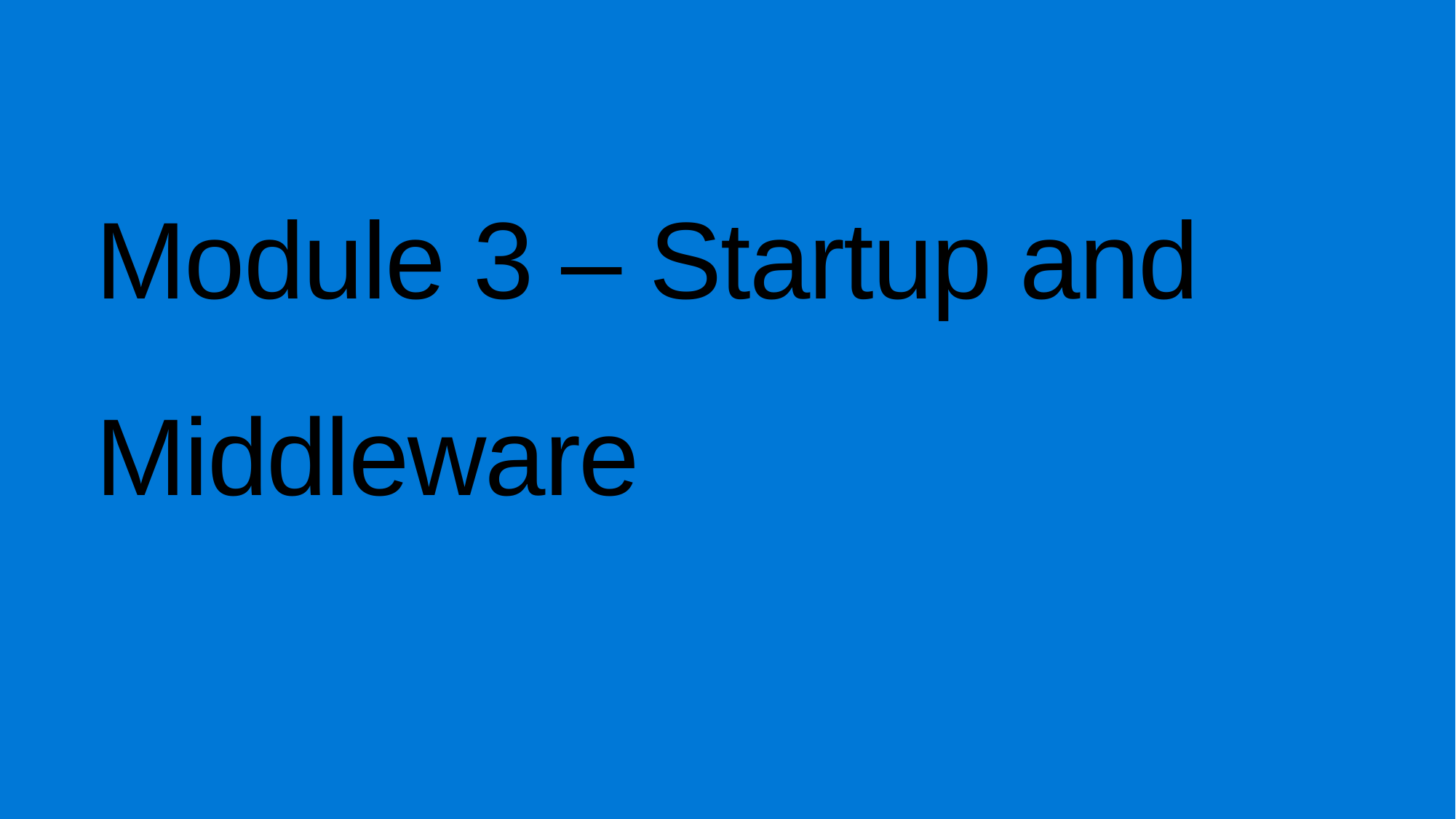

# Module 3 – Startup and Middleware